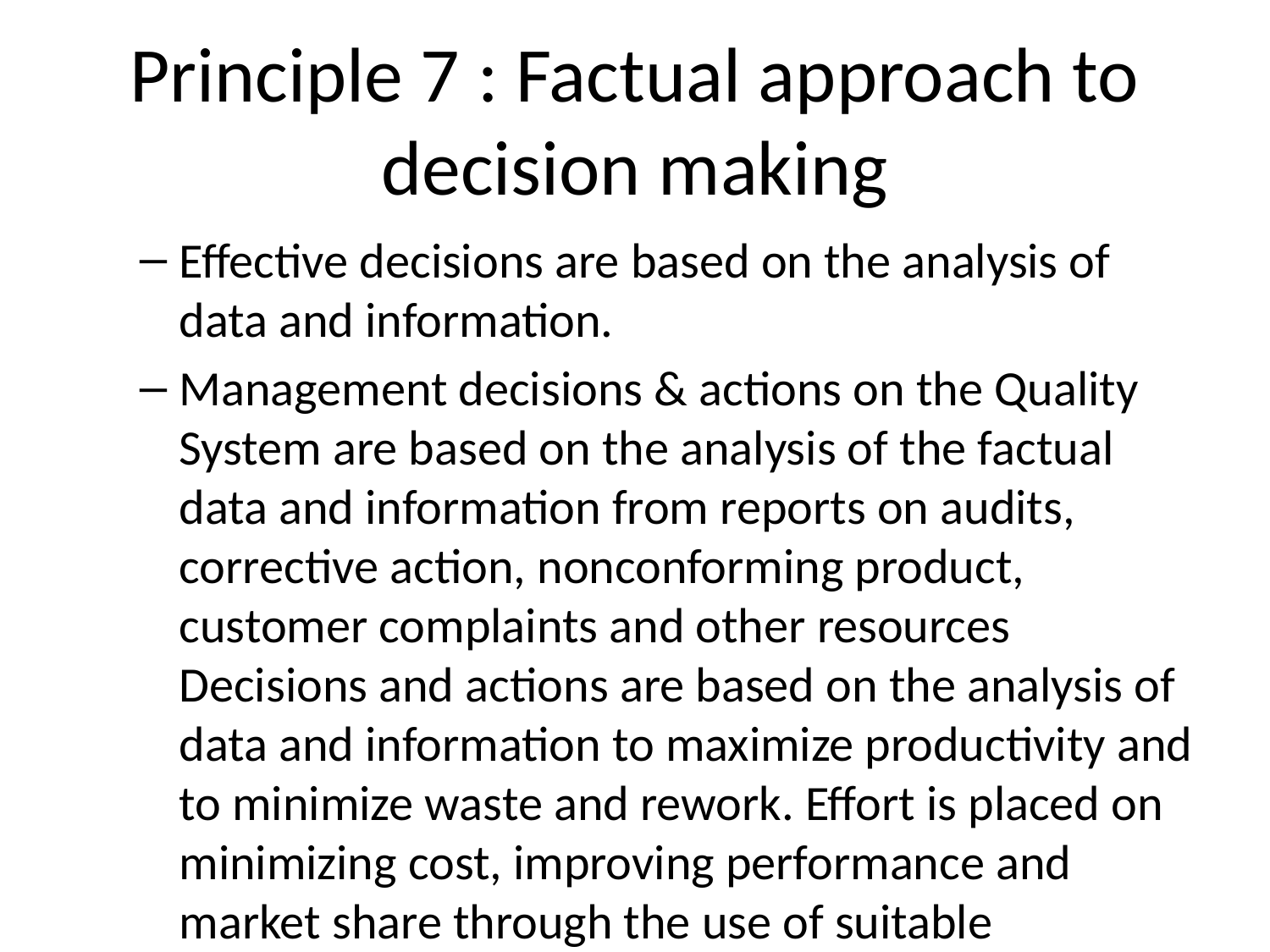

Principle 7 : Factual approach to decision making
Effective decisions are based on the analysis of data and information.
Management decisions & actions on the Quality System are based on the analysis of the factual data and information from reports on audits, corrective action, nonconforming product, customer complaints and other resources Decisions and actions are based on the analysis of data and information to maximize productivity and to minimize waste and rework. Effort is placed on minimizing cost, improving performance and market share through the use of suitable management tools and technology